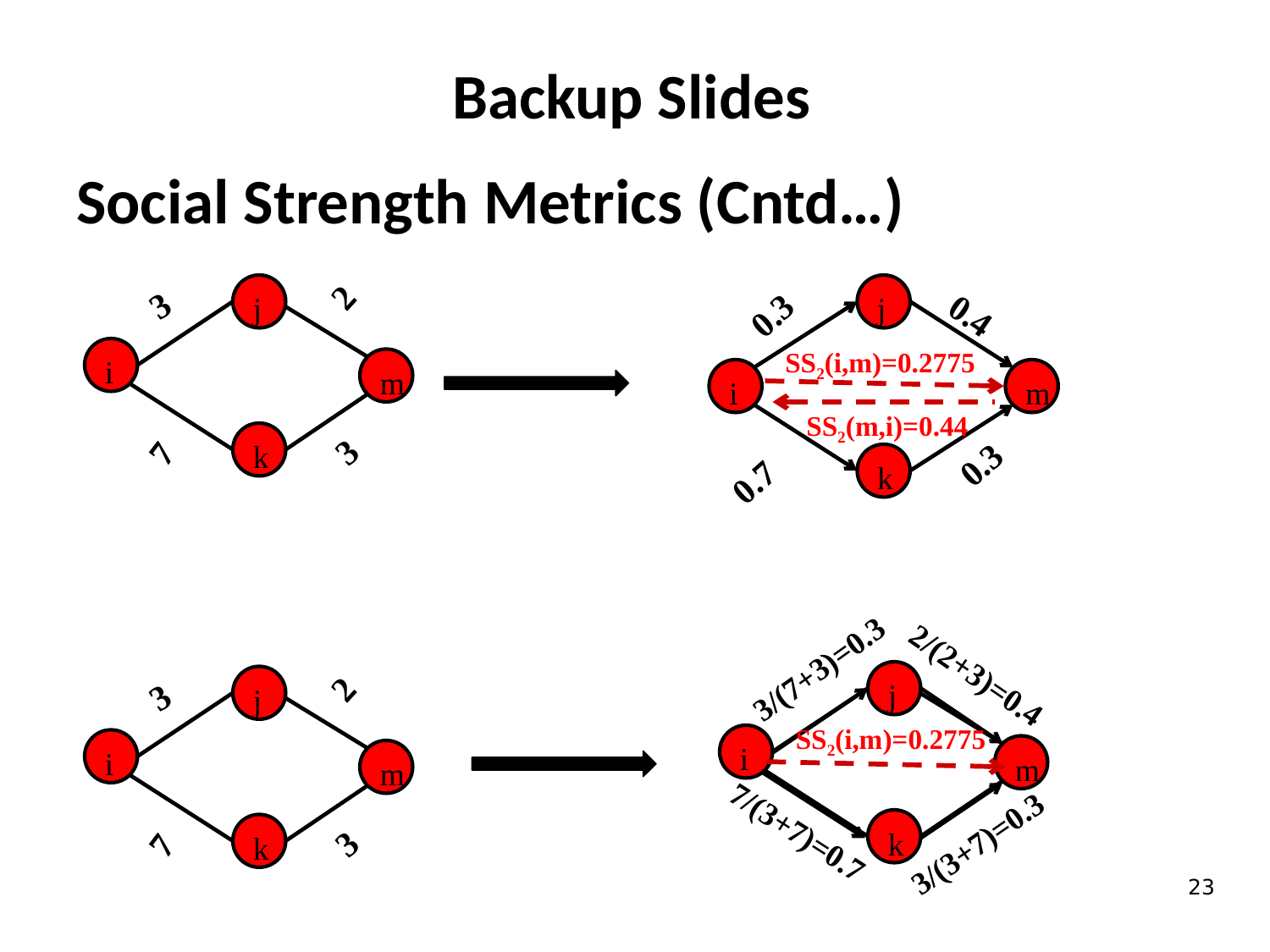

Backup Slides
# Social Strength Metrics (Cntd…)
2
3
j
i
m
3
7
k
j
0.3
0.4
SS2(i,m)=0.2775
i
m

SS2(m,i)=0.44
0.3
k
0.7
3/(7+3)=0.3
2/(2+3)=0.4
2
3
j
i
m
3
7
k
j
SS2(i,m)=0.2775
i
m

7/(3+7)=0.7
k
3/(3+7)=0.3
23